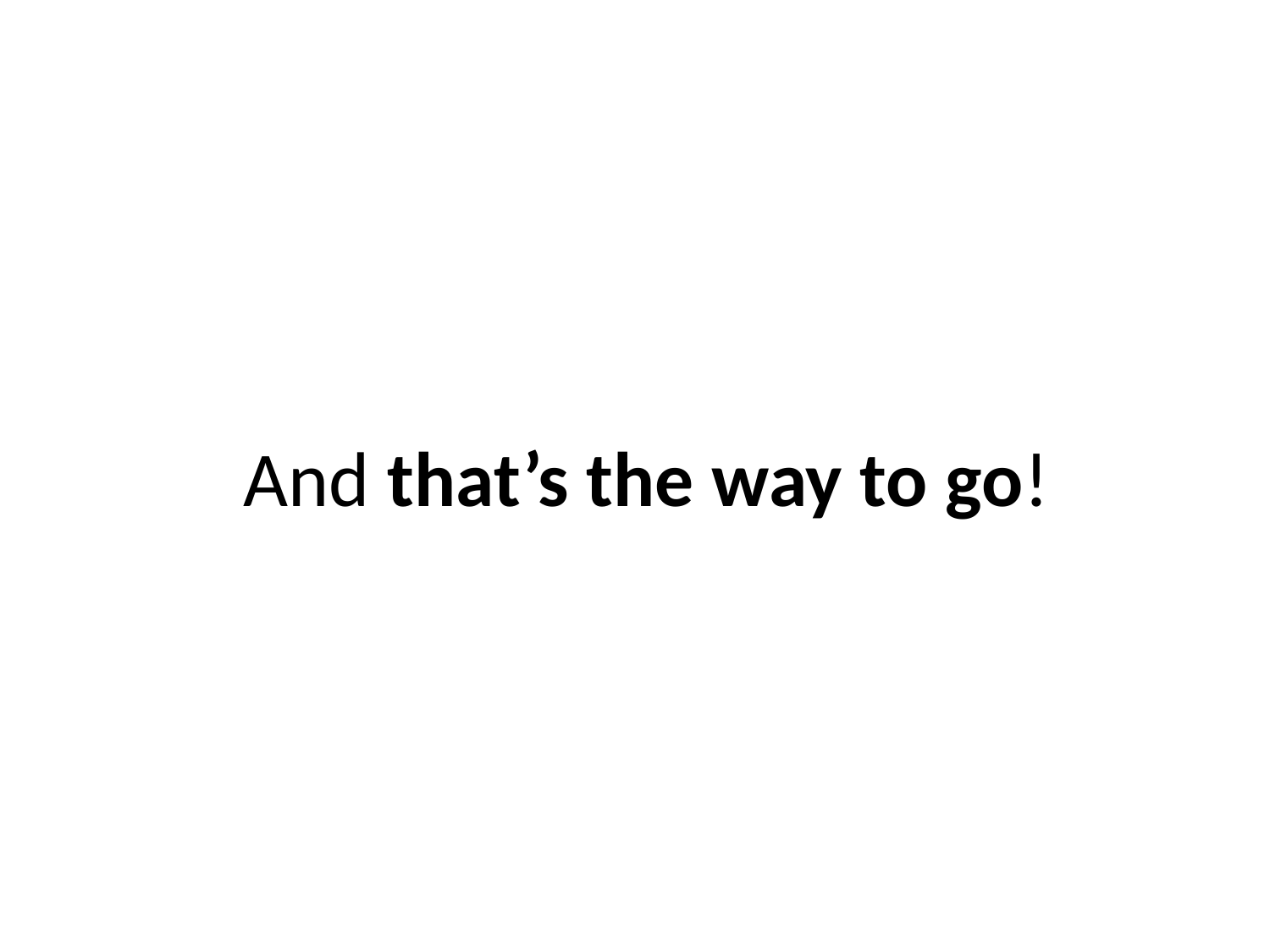

# And that’s the way to go!